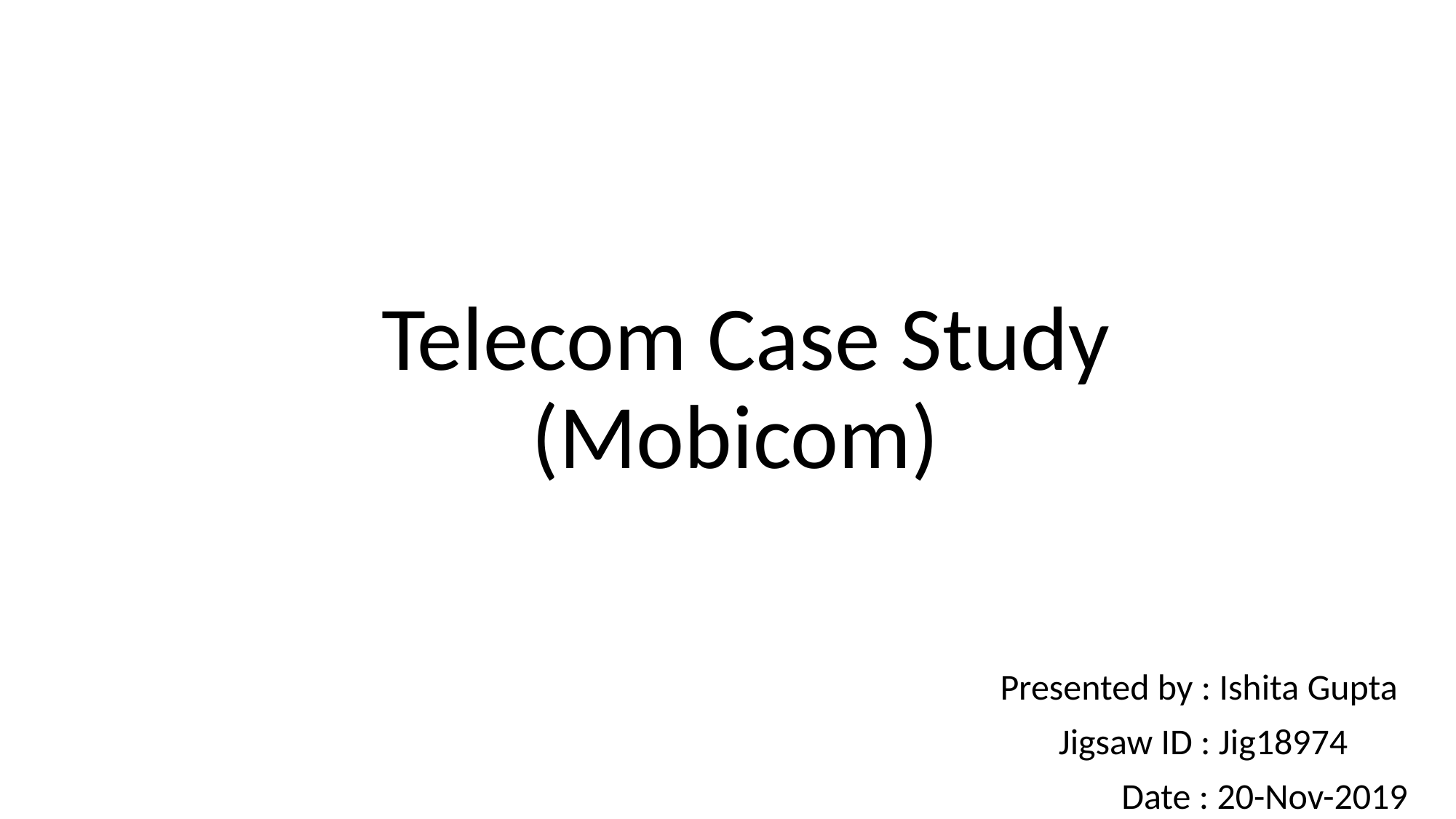

# Telecom Case Study (Mobicom)
Presented by : Ishita Gupta
 Jigsaw ID : Jig18974
                Date : 20-Nov-2019